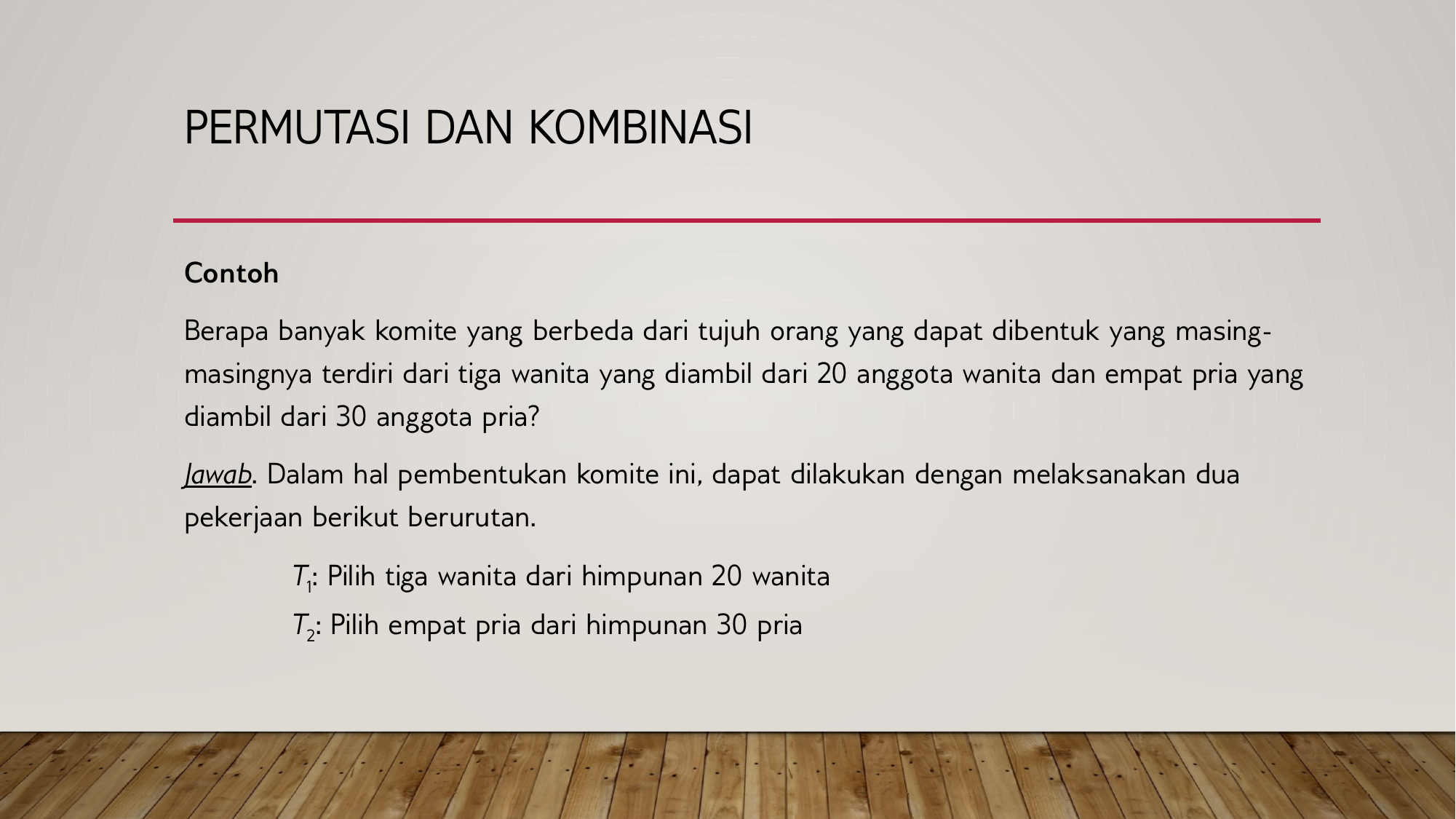

# PERMUTASI DAN KOMBINASI
Contoh
Berapa banyak komite yang berbeda dari tujuh orang yang dapat dibentuk yang masing-masingnya terdiri dari tiga wanita yang diambil dari 20 anggota wanita dan empat pria yang diambil dari 30 anggota pria?
Jawab. Dalam hal pembentukan komite ini, dapat dilakukan dengan melaksanakan dua pekerjaan berikut berurutan.
	T1: Pilih tiga wanita dari himpunan 20 wanita
	T2: Pilih empat pria dari himpunan 30 pria